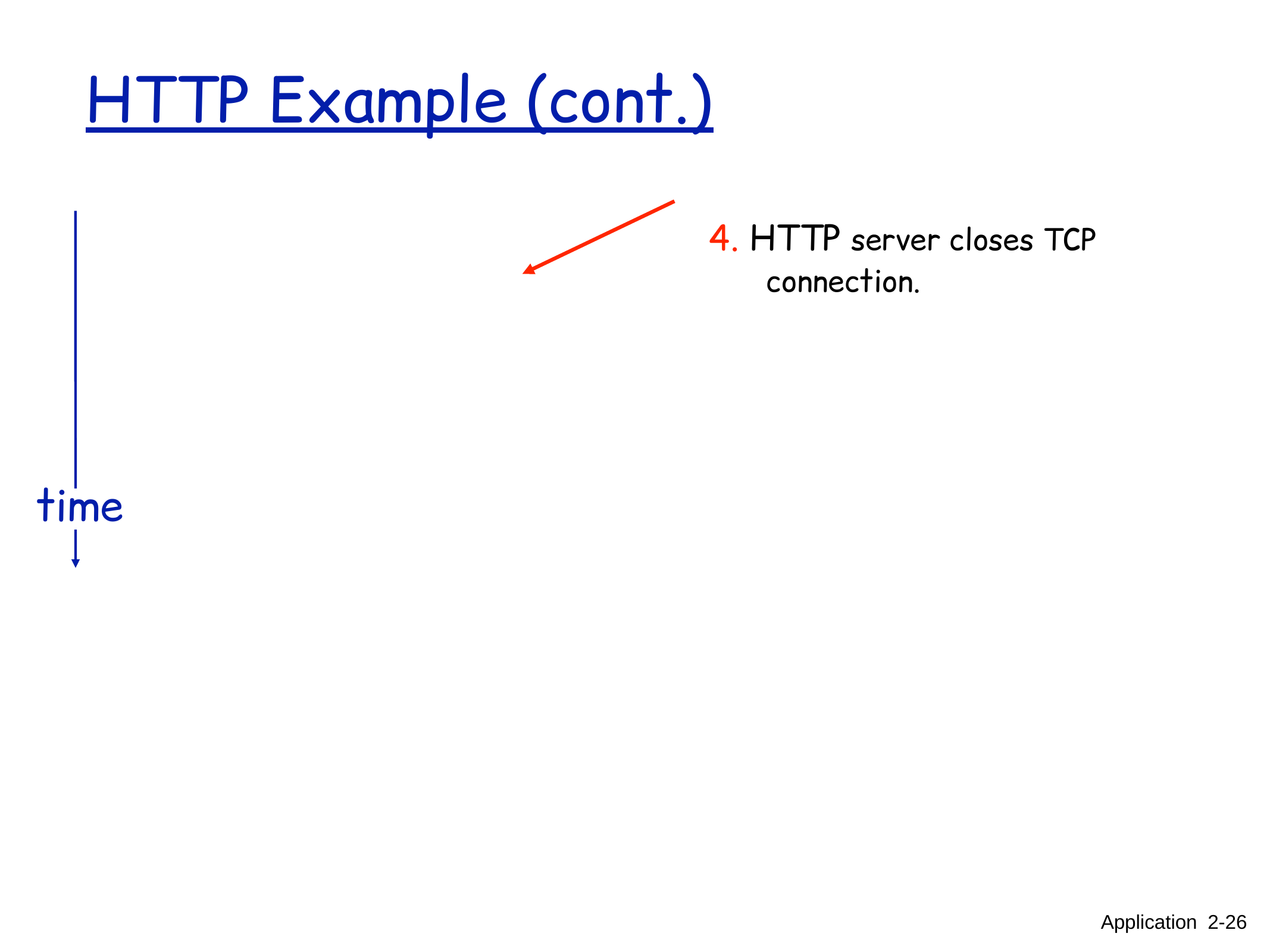

# HTTP Example (cont.)

4. HTTP server closes TCP  connection.

time

Application 2-26